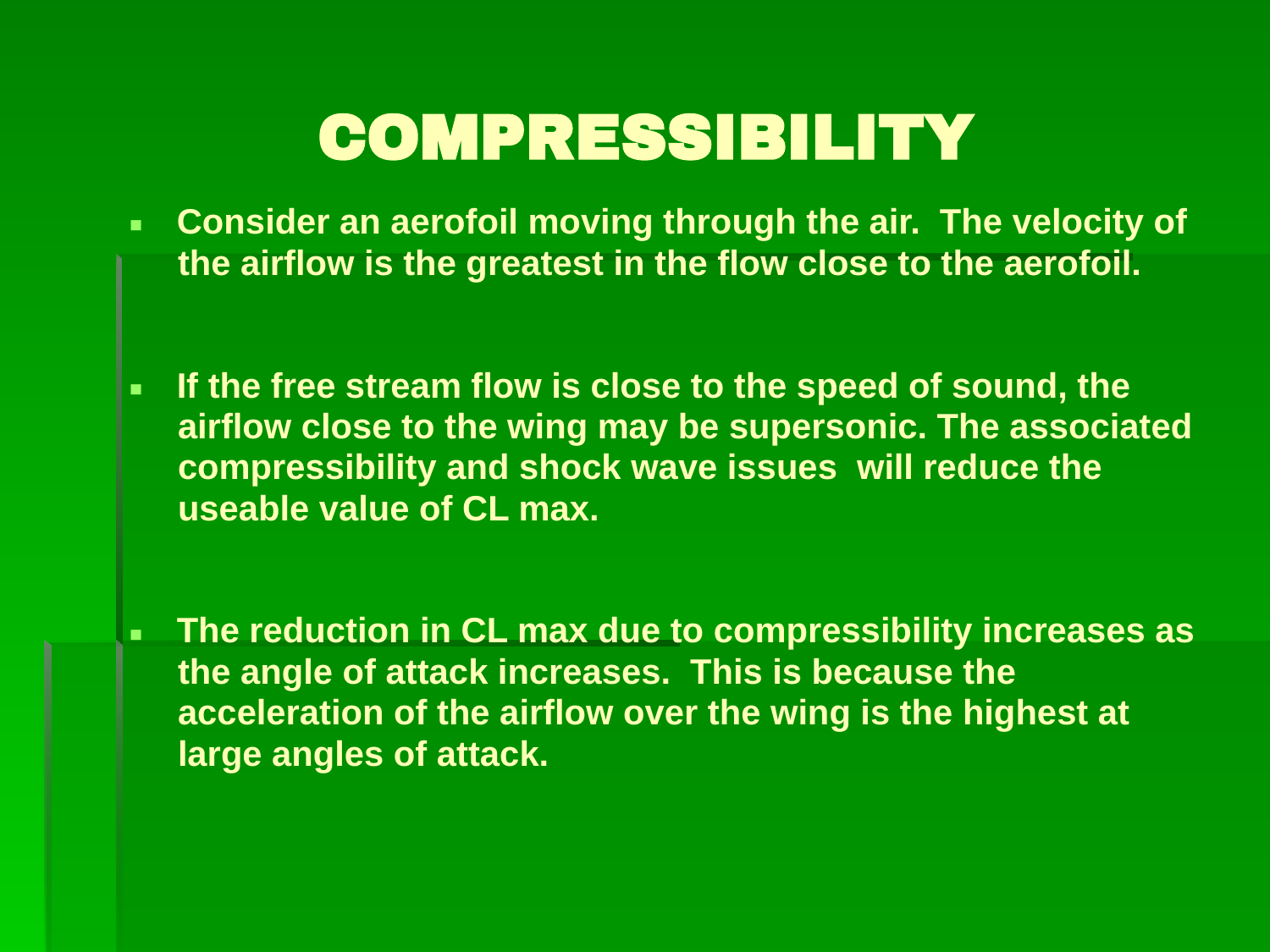

# COMPRESSIBILITY
Consider an aerofoil moving through the air.  The velocity of
     the airflow is the greatest in the flow close to the aerofoil.

If the free stream flow is close to the speed of sound, the
     airflow close to the wing may be supersonic. The associated
     compressibility and shock wave issues  will reduce the
     useable value of CL max.

The reduction in CL max due to compressibility increases as
     the angle of attack increases.  This is because the
     acceleration of the airflow over the wing is the highest at
     large angles of attack.